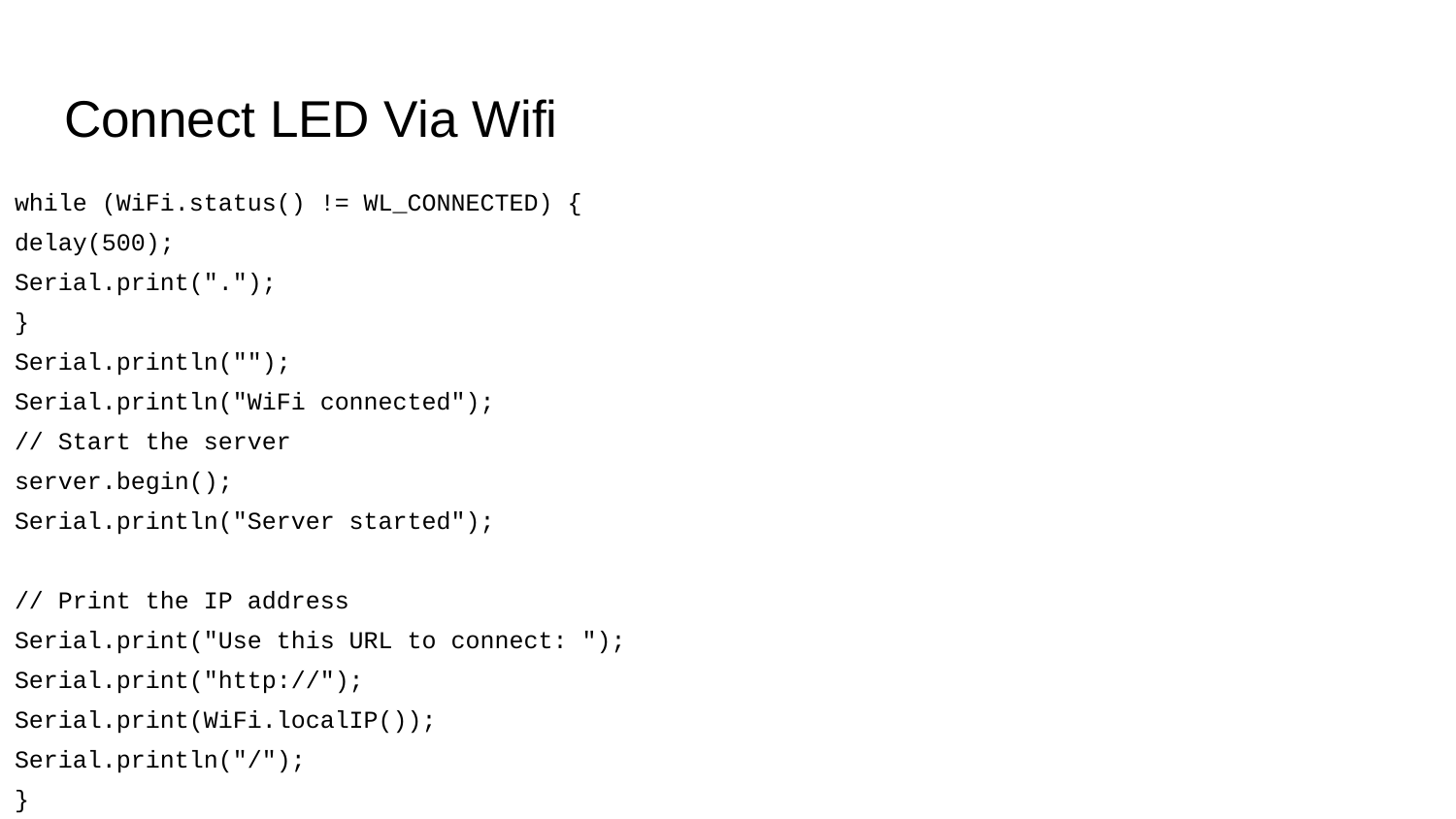

# Connect LED Via Wifi
while (WiFi.status() != WL_CONNECTED) {
delay(500);
Serial.print(".");
}
Serial.println("");
Serial.println("WiFi connected");
// Start the server
server.begin();
Serial.println("Server started");

// Print the IP address
Serial.print("Use this URL to connect: ");
Serial.print("http://");
Serial.print(WiFi.localIP());
Serial.println("/");
}